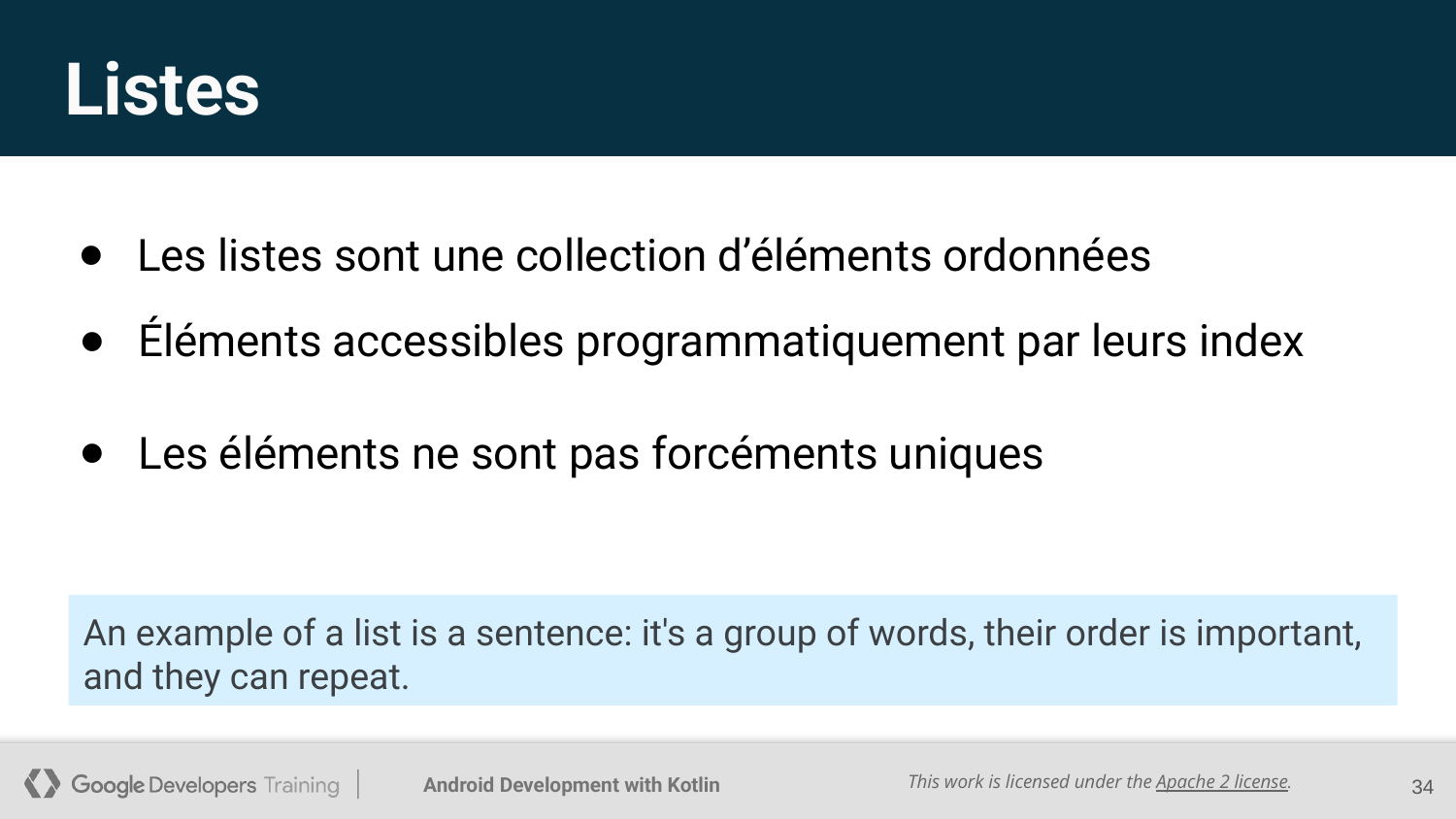

# Listes
Les listes sont une collection d’éléments ordonnées

Éléments accessibles programmatiquement par leurs index
Les éléments ne sont pas forcéments uniques
An example of a list is a sentence: it's a group of words, their order is important, and they can repeat.
34